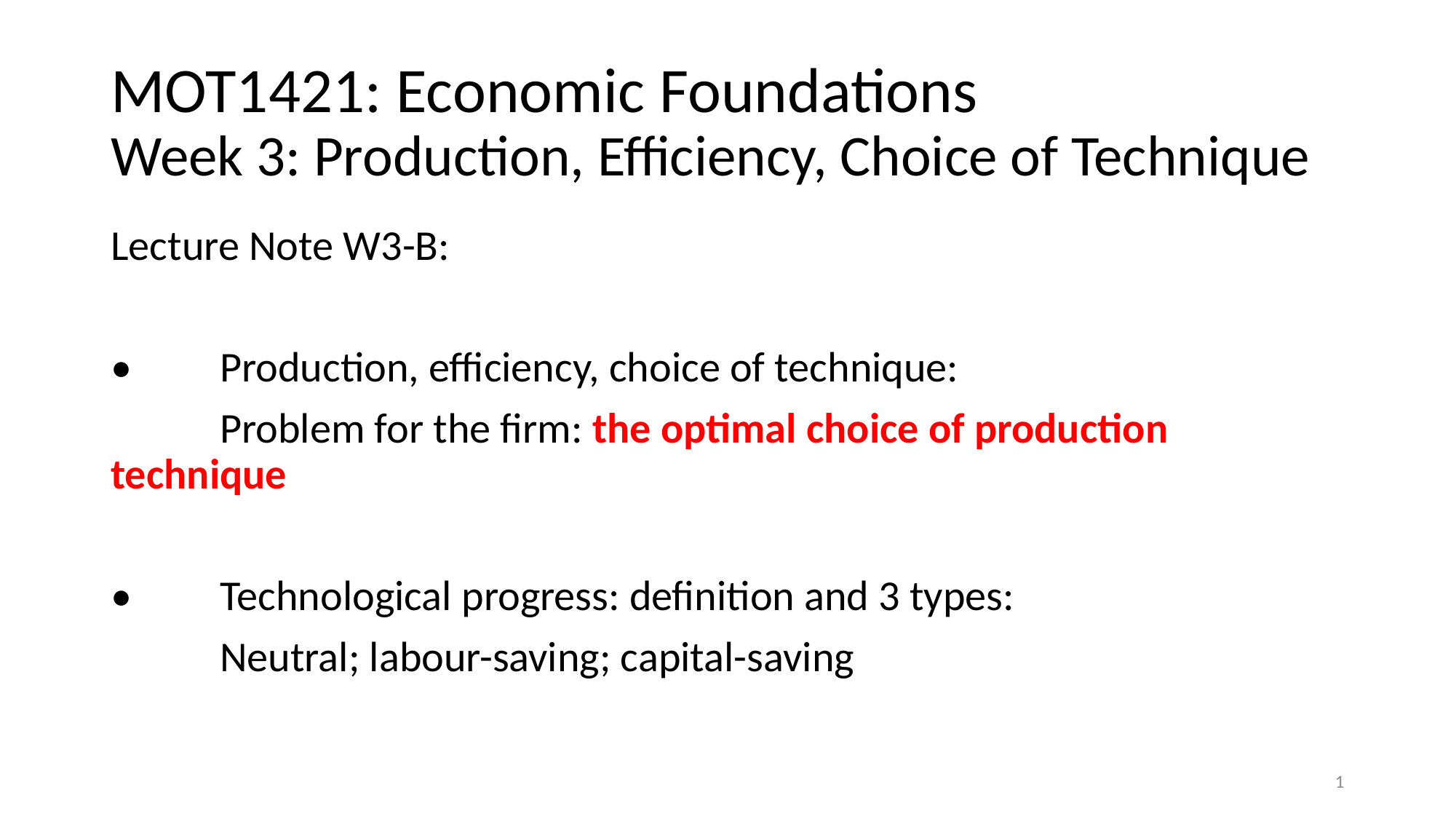

# MOT1421: Economic Foundations Week 3: Production, Efficiency, Choice of Technique
Lecture Note W3-B:

•	Production, efficiency, choice of technique:
	Problem for the firm: the optimal choice of production 	technique

•	Technological progress: definition and 3 types:
	Neutral; labour-saving; capital-saving

1